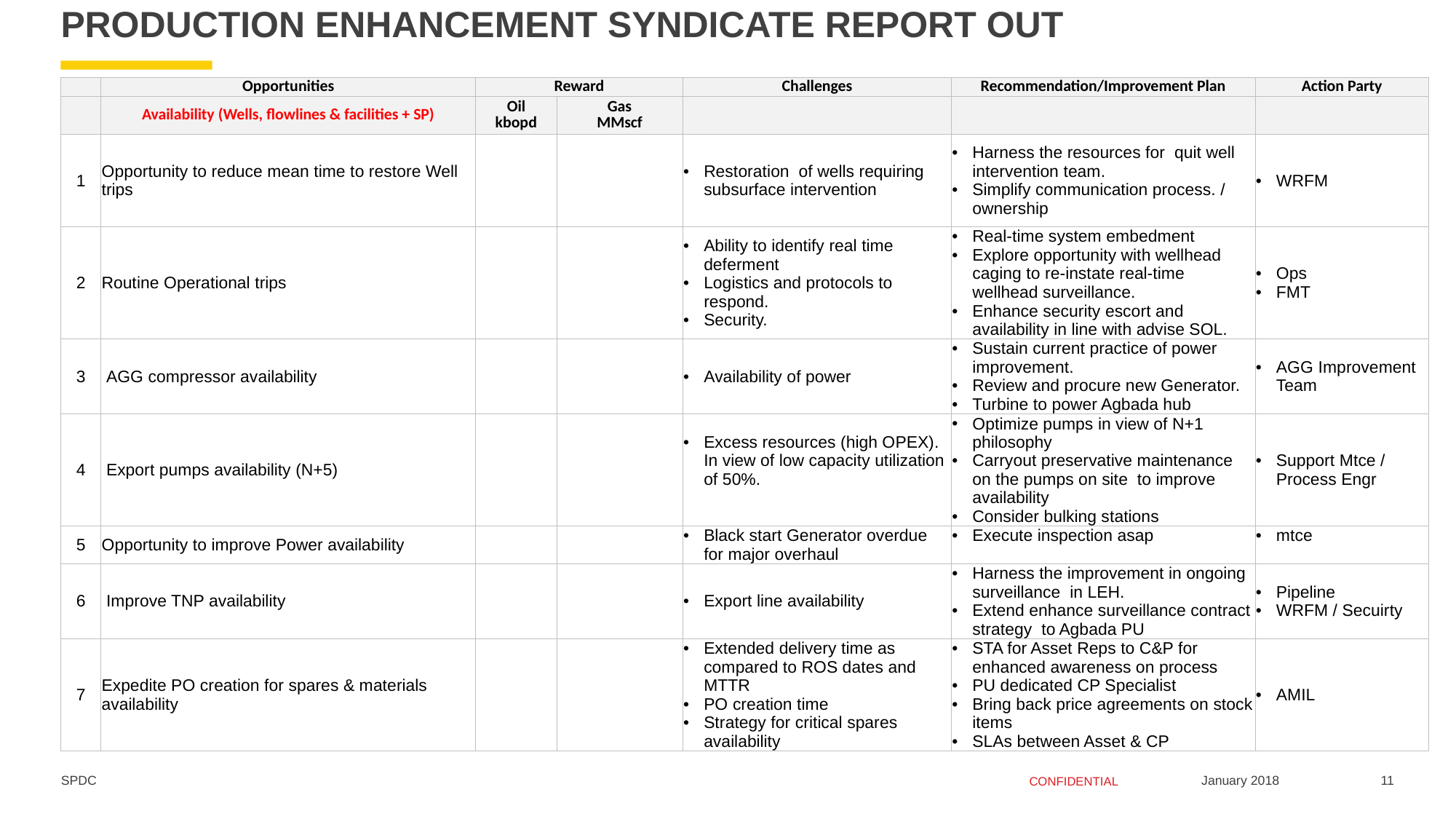

# PRODUCTION ENHANCEMENT SYNDICATE REPORT OUT
|  | Opportunities | Reward |  | Challenges | Recommendation/Improvement Plan | Action Party |
| --- | --- | --- | --- | --- | --- | --- |
|  | Availability (Wells, flowlines & facilities + SP) | Oil kbopd | Gas MMscf |  |  |  |
| 1 | Opportunity to reduce mean time to restore Well trips |  |  | Restoration of wells requiring subsurface intervention | Harness the resources for quit well intervention team. Simplify communication process. / ownership | WRFM |
| 2 | Routine Operational trips |  |  | Ability to identify real time deferment Logistics and protocols to respond. Security. | Real-time system embedment Explore opportunity with wellhead caging to re-instate real-time wellhead surveillance. Enhance security escort and availability in line with advise SOL. | Ops FMT |
| 3 | AGG compressor availability |  |  | Availability of power | Sustain current practice of power improvement. Review and procure new Generator. Turbine to power Agbada hub | AGG Improvement Team |
| 4 | Export pumps availability (N+5) |  |  | Excess resources (high OPEX). In view of low capacity utilization of 50%. | Optimize pumps in view of N+1 philosophy Carryout preservative maintenance on the pumps on site to improve availability Consider bulking stations | Support Mtce / Process Engr |
| 5 | Opportunity to improve Power availability |  |  | Black start Generator overdue for major overhaul | Execute inspection asap | mtce |
| 6 | Improve TNP availability |  |  | Export line availability | Harness the improvement in ongoing surveillance in LEH. Extend enhance surveillance contract strategy to Agbada PU | Pipeline WRFM / Secuirty |
| 7 | Expedite PO creation for spares & materials availability |  |  | Extended delivery time as compared to ROS dates and MTTR PO creation time Strategy for critical spares availability | STA for Asset Reps to C&P for enhanced awareness on process PU dedicated CP Specialist Bring back price agreements on stock items SLAs between Asset & CP | AMIL |

11
January 2018